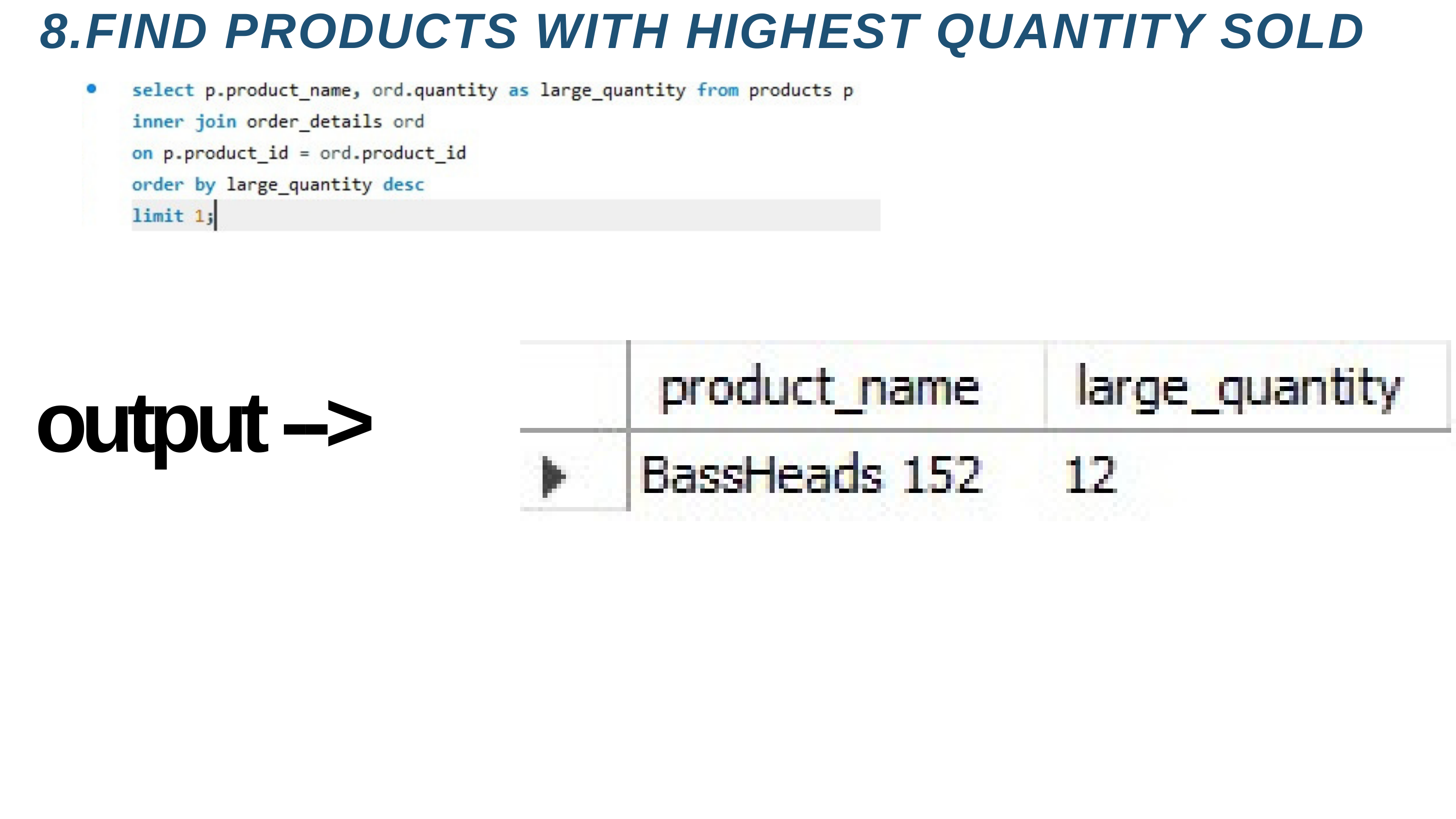

8.FIND PRODUCTS WITH HIGHEST QUANTITY SOLD

output -->